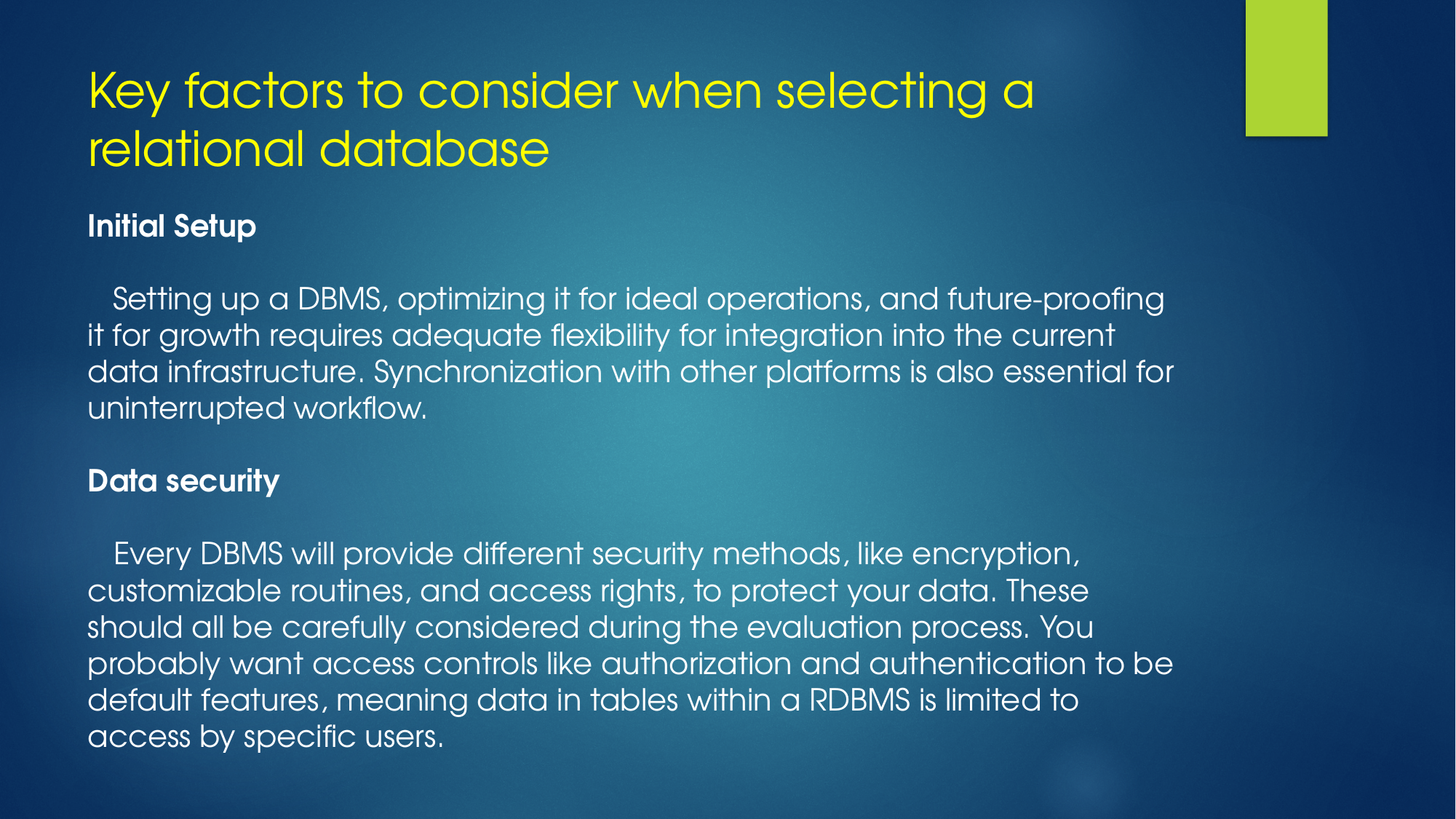

# Key factors to consider when selecting a relational database
Initial Setup

   Setting up a DBMS, optimizing it for ideal operations, and future-proofing it for growth requires adequate flexibility for integration into the current data infrastructure. Synchronization with other platforms is also essential for uninterrupted workflow.

Data security
   Every DBMS will provide different security methods, like encryption, customizable routines, and access rights, to protect your data. These should all be carefully considered during the evaluation process. You probably want access controls like authorization and authentication to be default features, meaning data in tables within a RDBMS is limited to access by specific users.